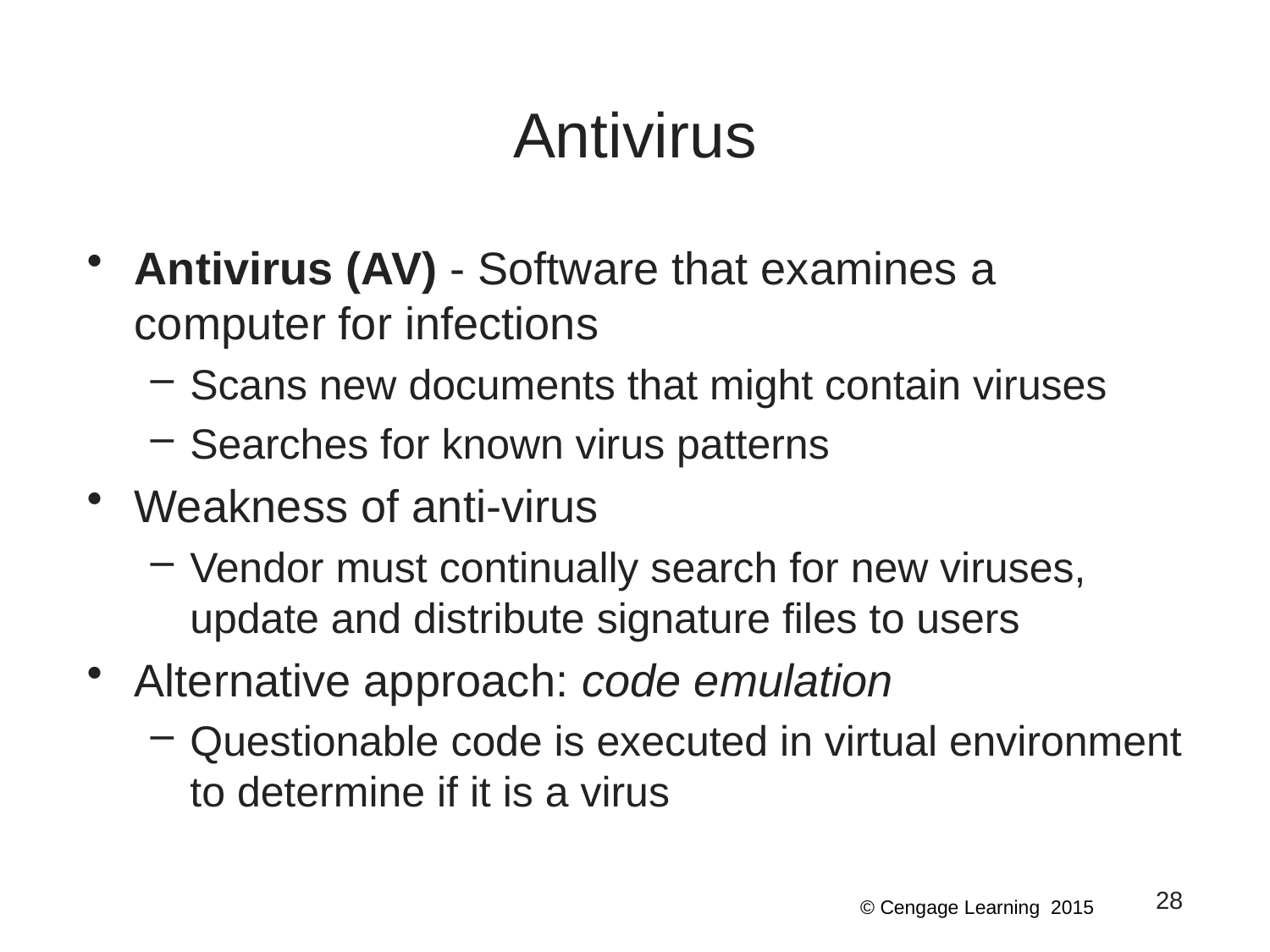

# Antivirus
Antivirus (AV) - Software that examines a computer for infections
Scans new documents that might contain viruses
Searches for known virus patterns
Weakness of anti-virus
Vendor must continually search for new viruses, update and distribute signature files to users
Alternative approach: code emulation
Questionable code is executed in virtual environment to determine if it is a virus
28